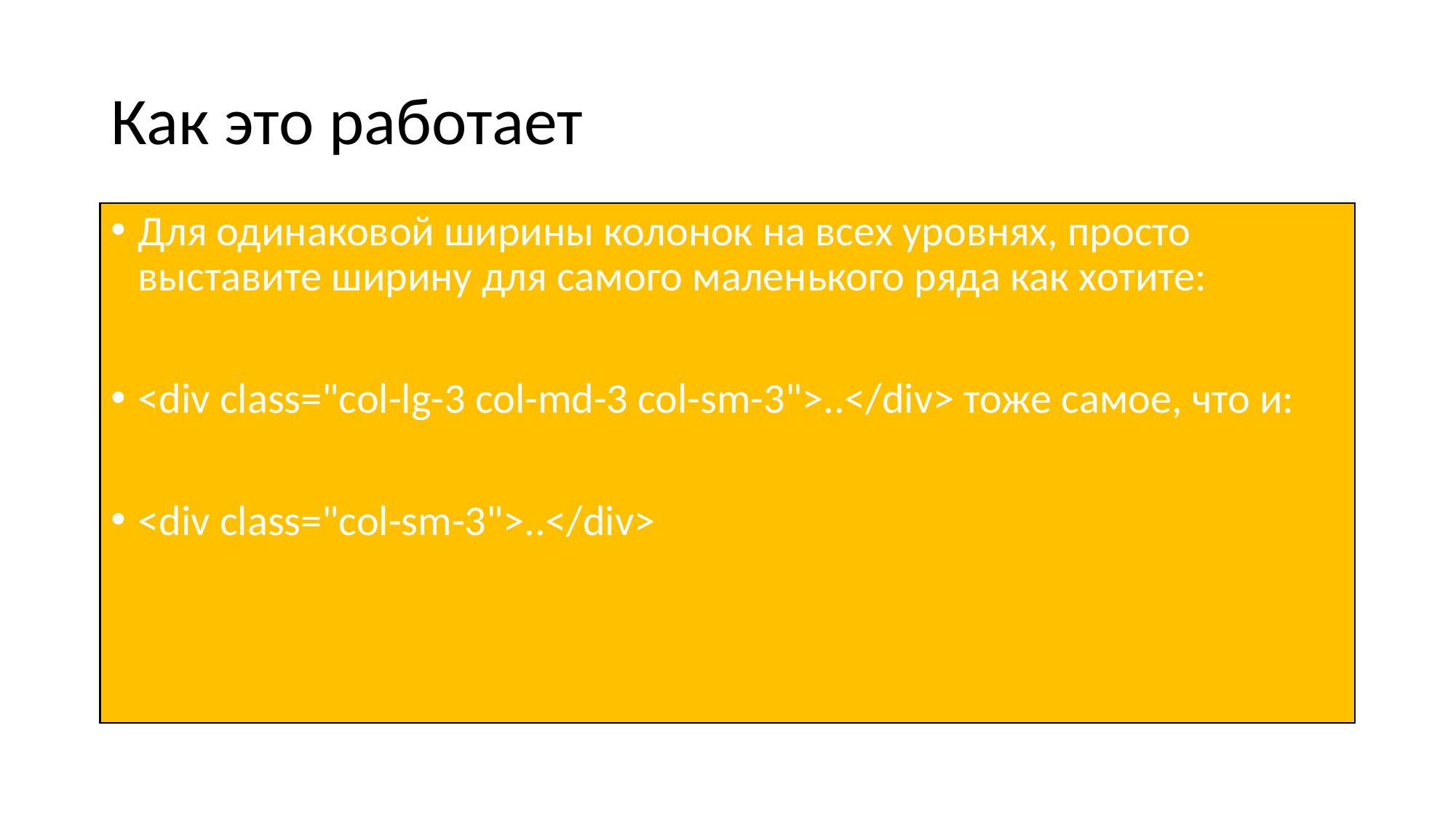

# Как это работает
Для одинаковой ширины колонок на всех уровнях, просто выставите ширину для самого маленького ряда как хотите:

<div class="col-lg-3 col-md-3 col-sm-3">..</div> тоже самое, что и:

<div class="col-sm-3">..</div>